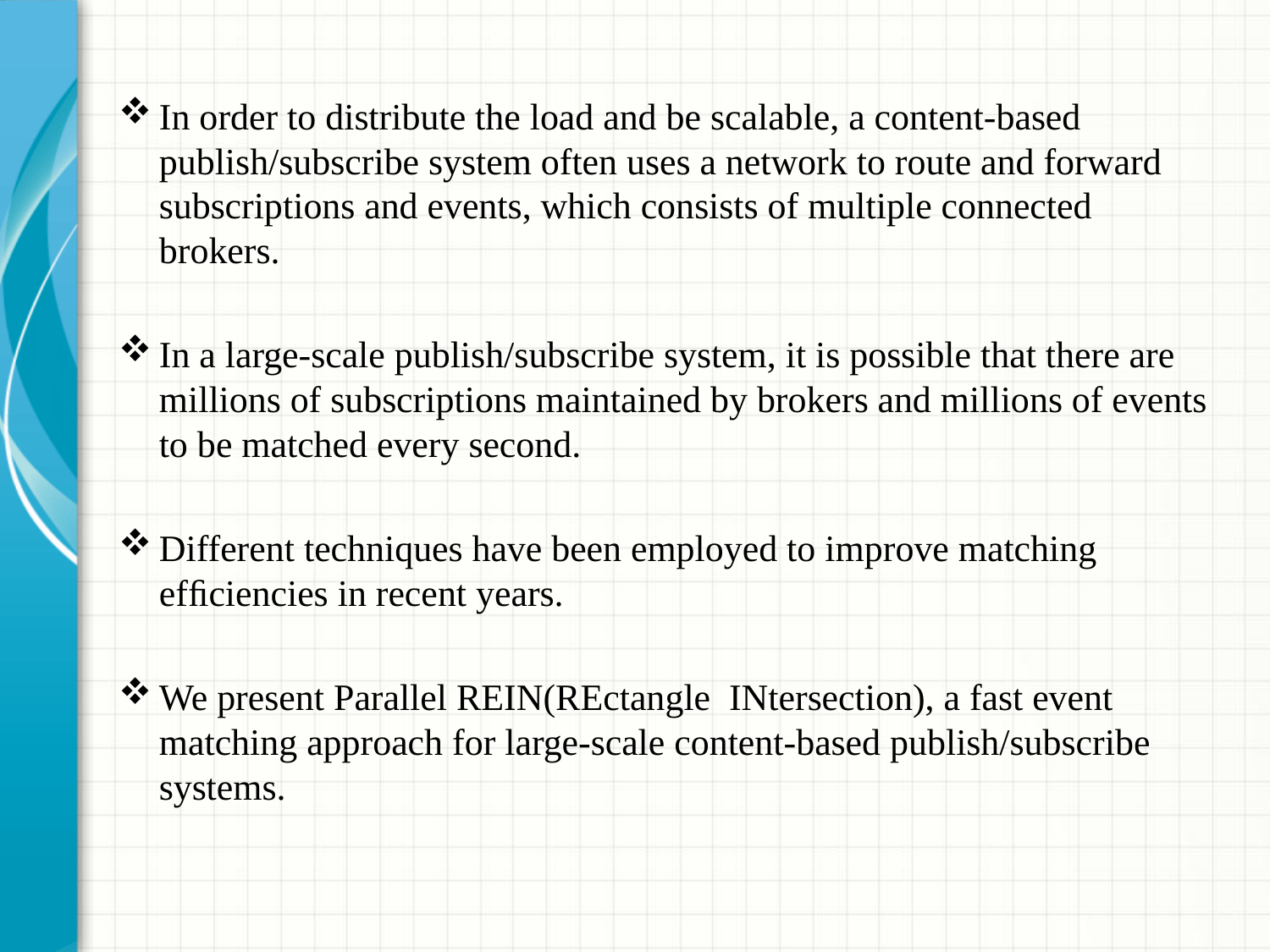

#
In order to distribute the load and be scalable, a content-based publish/subscribe system often uses a network to route and forward subscriptions and events, which consists of multiple connected brokers.

In a large-scale publish/subscribe system, it is possible that there are millions of subscriptions maintained by brokers and millions of events to be matched every second.

Different techniques have been employed to improve matching efﬁciencies in recent years.

We present Parallel REIN(REctangle  INtersection), a fast event matching approach for large-scale content-based publish/subscribe systems.